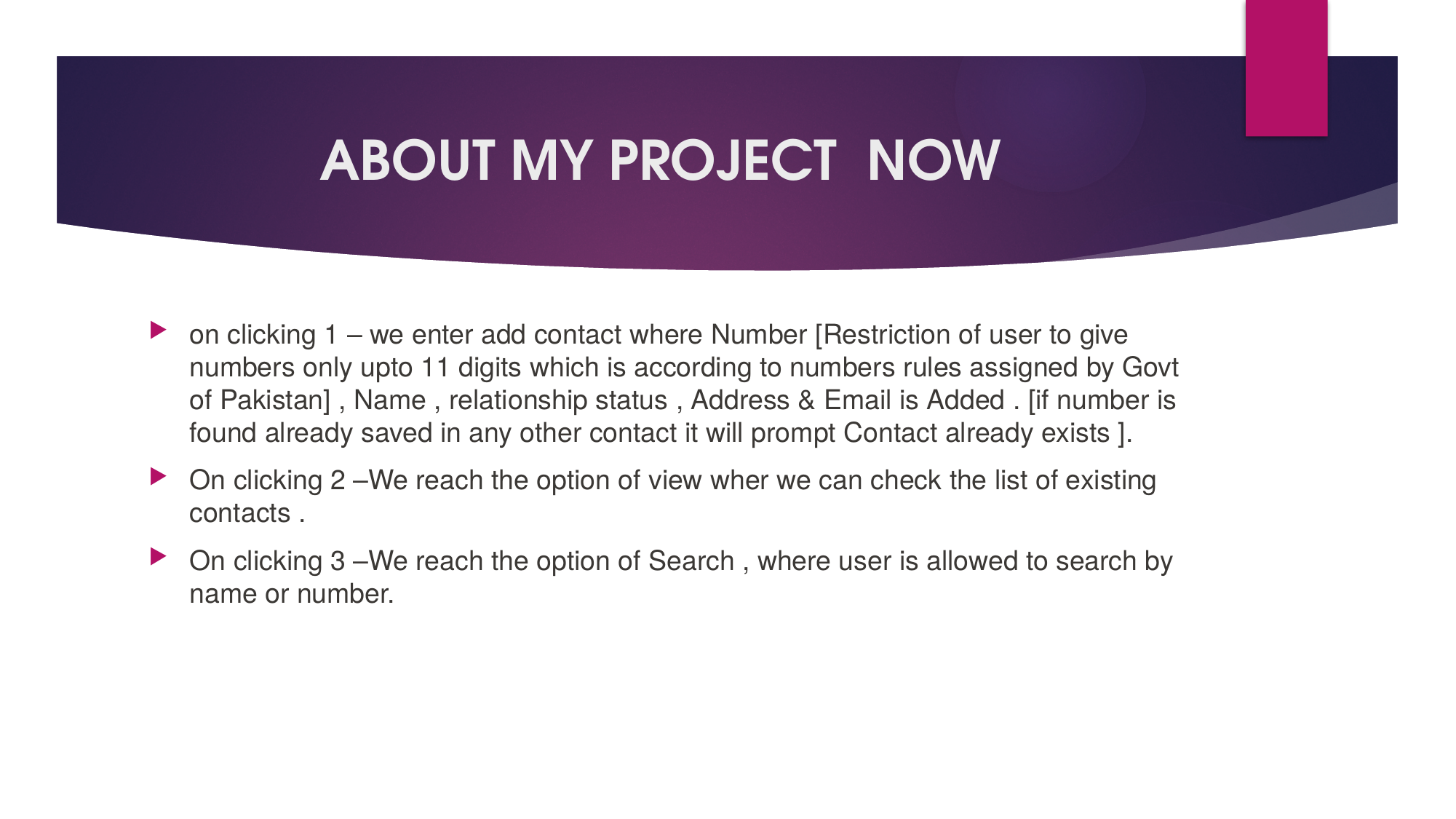

# ABOUT MY PROJECT  NOW
on clicking 1 – we enter add contact where Number [Restriction of user to give numbers only upto 11 digits which is according to numbers rules assigned by Govt of Pakistan] , Name , relationship status , Address & Email is Added . [if number is found already saved in any other contact it will prompt Contact already exists ].
On clicking 2 –We reach the option of view wher we can check the list of existing contacts .
On clicking 3 –We reach the option of Search , where user is allowed to search by name or number.